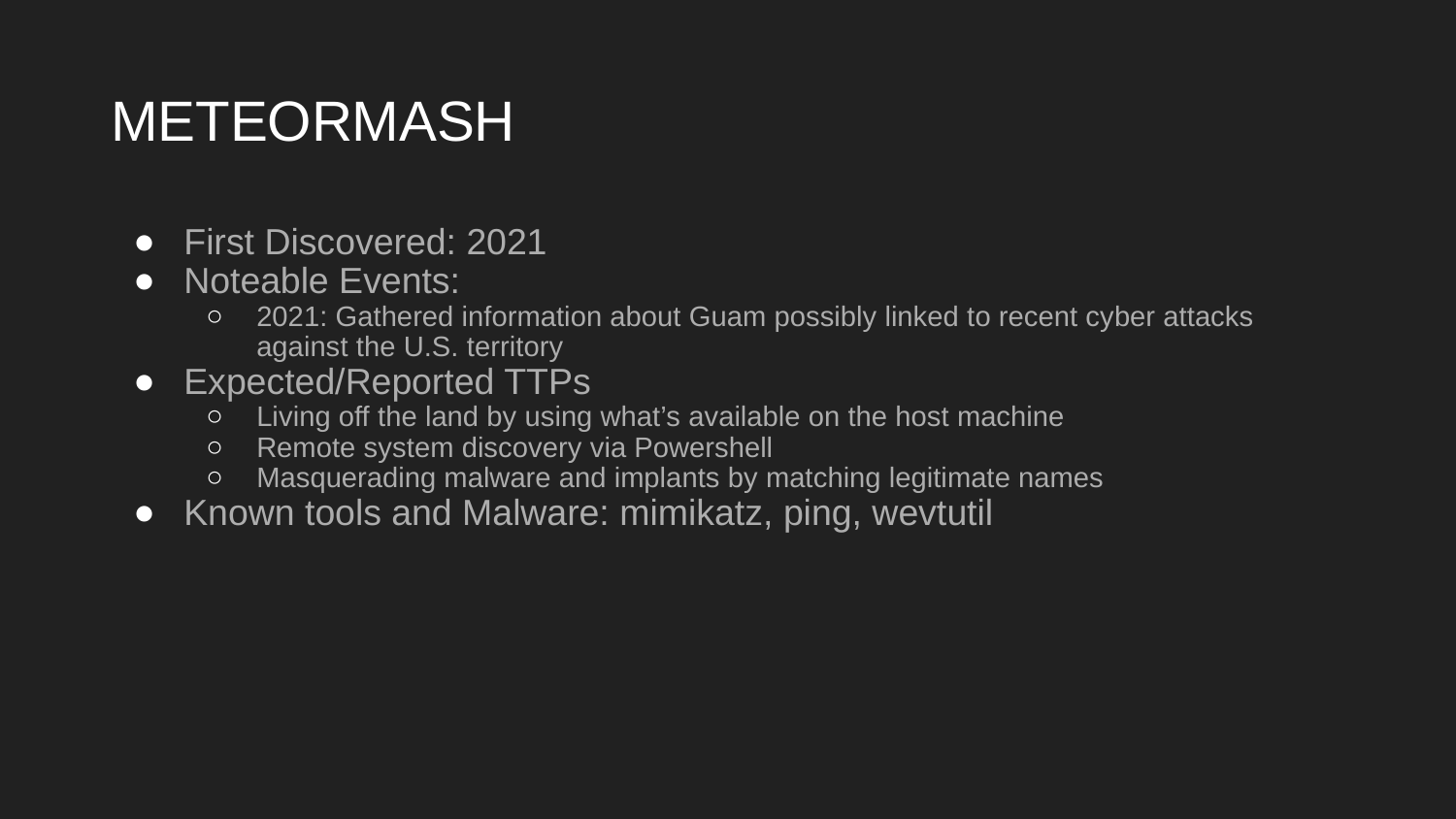

# METEORMASH
First Discovered: 2021
Noteable Events:
2021: Gathered information about Guam possibly linked to recent cyber attacks against the U.S. territory
Expected/Reported TTPs
Living off the land by using what’s available on the host machine
Remote system discovery via Powershell
Masquerading malware and implants by matching legitimate names
Known tools and Malware: mimikatz, ping, wevtutil